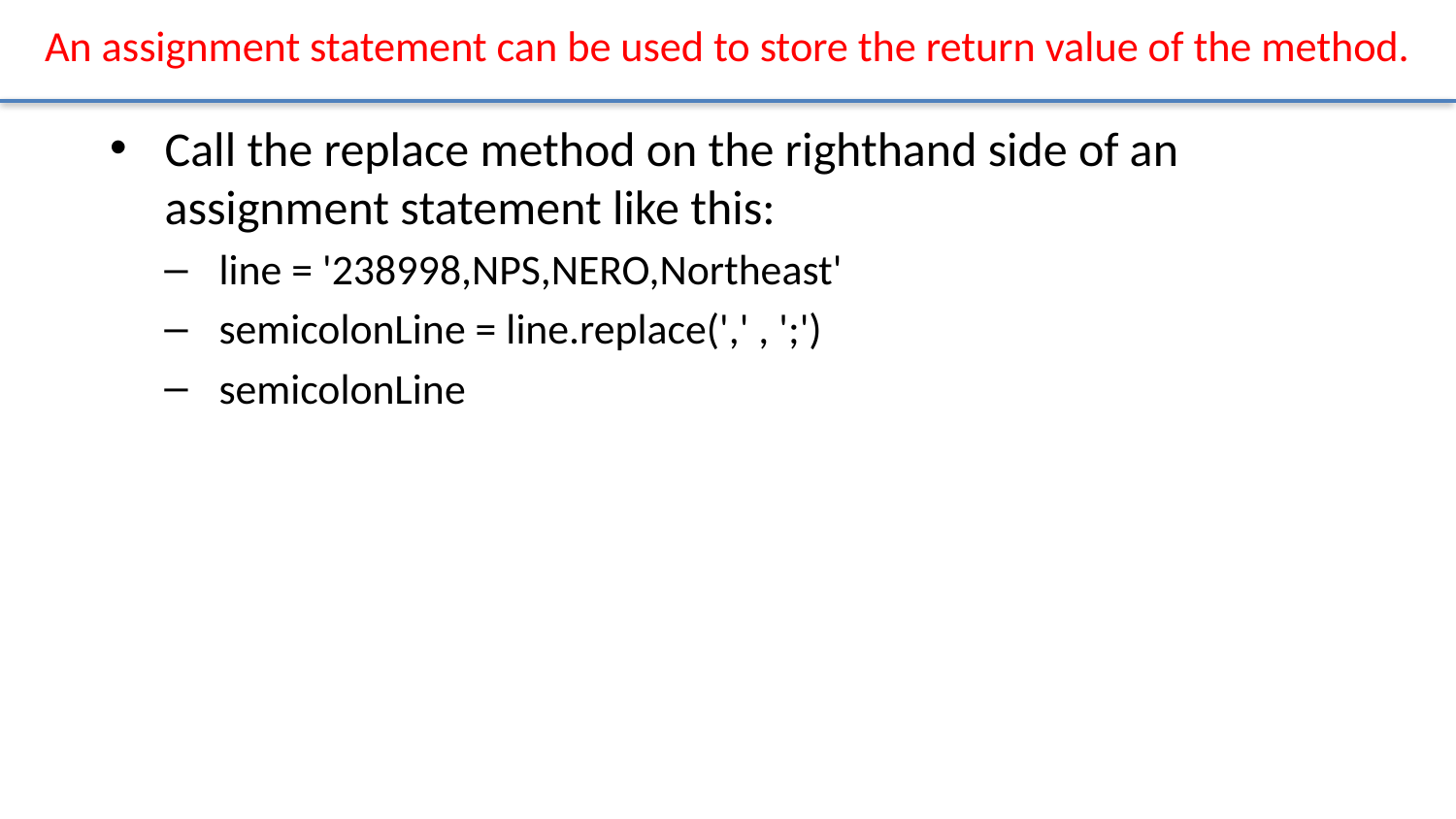

# An assignment statement can be used to store the return value of the method.
Call the replace method on the righthand side of an assignment statement like this:
line = '238998,NPS,NERO,Northeast'
semicolonLine = line.replace(',' , ';')
semicolonLine